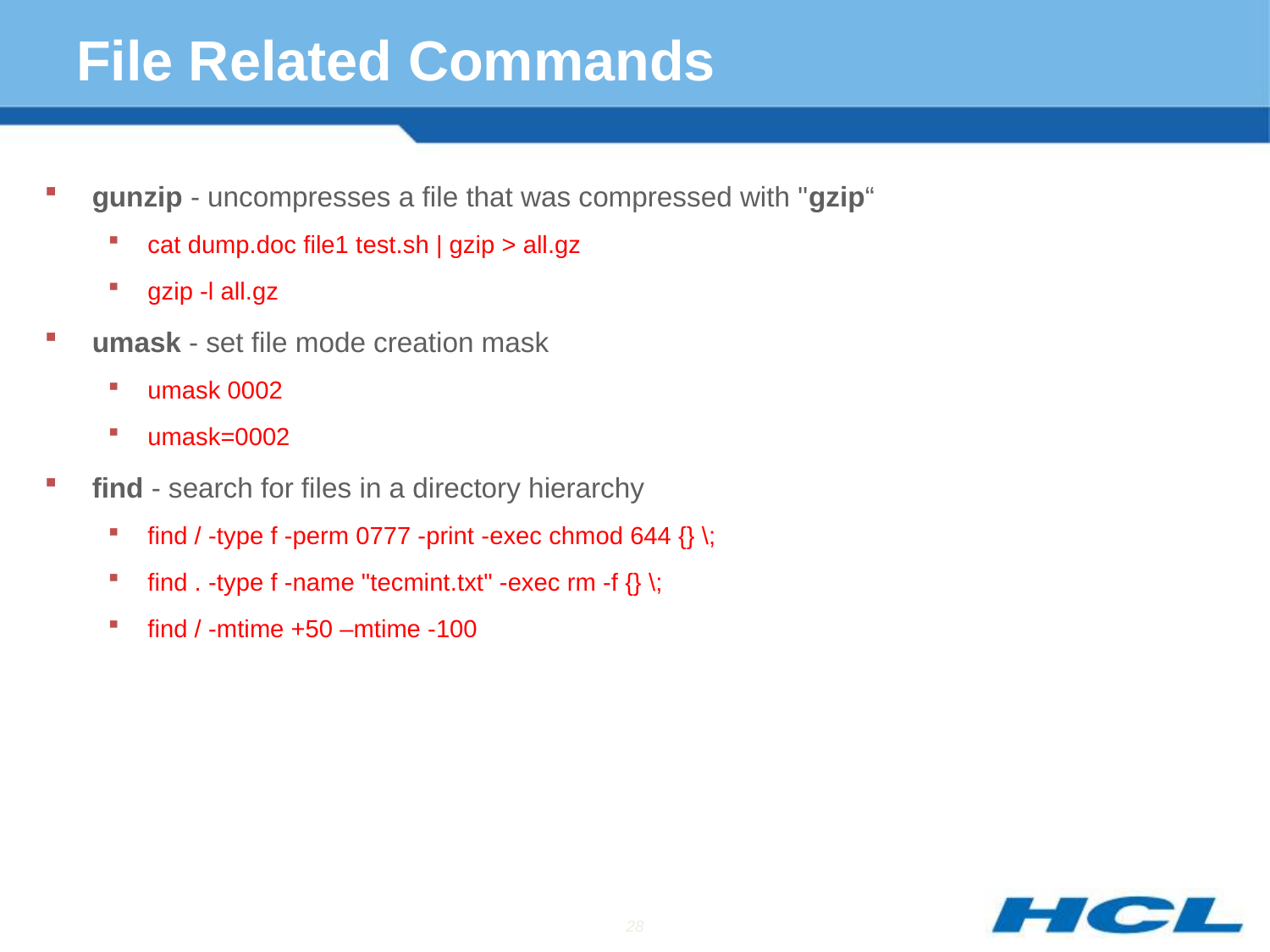

# File Related Commands
gunzip - uncompresses a file that was compressed with "gzip“
cat dump.doc file1 test.sh | gzip > all.gz
gzip -l all.gz
umask - set file mode creation mask
umask 0002
umask=0002
find - search for files in a directory hierarchy
find / -type f -perm 0777 -print -exec chmod 644 {} \;
find . -type f -name "tecmint.txt" -exec rm -f {} \;
find / -mtime +50 –mtime -100

28